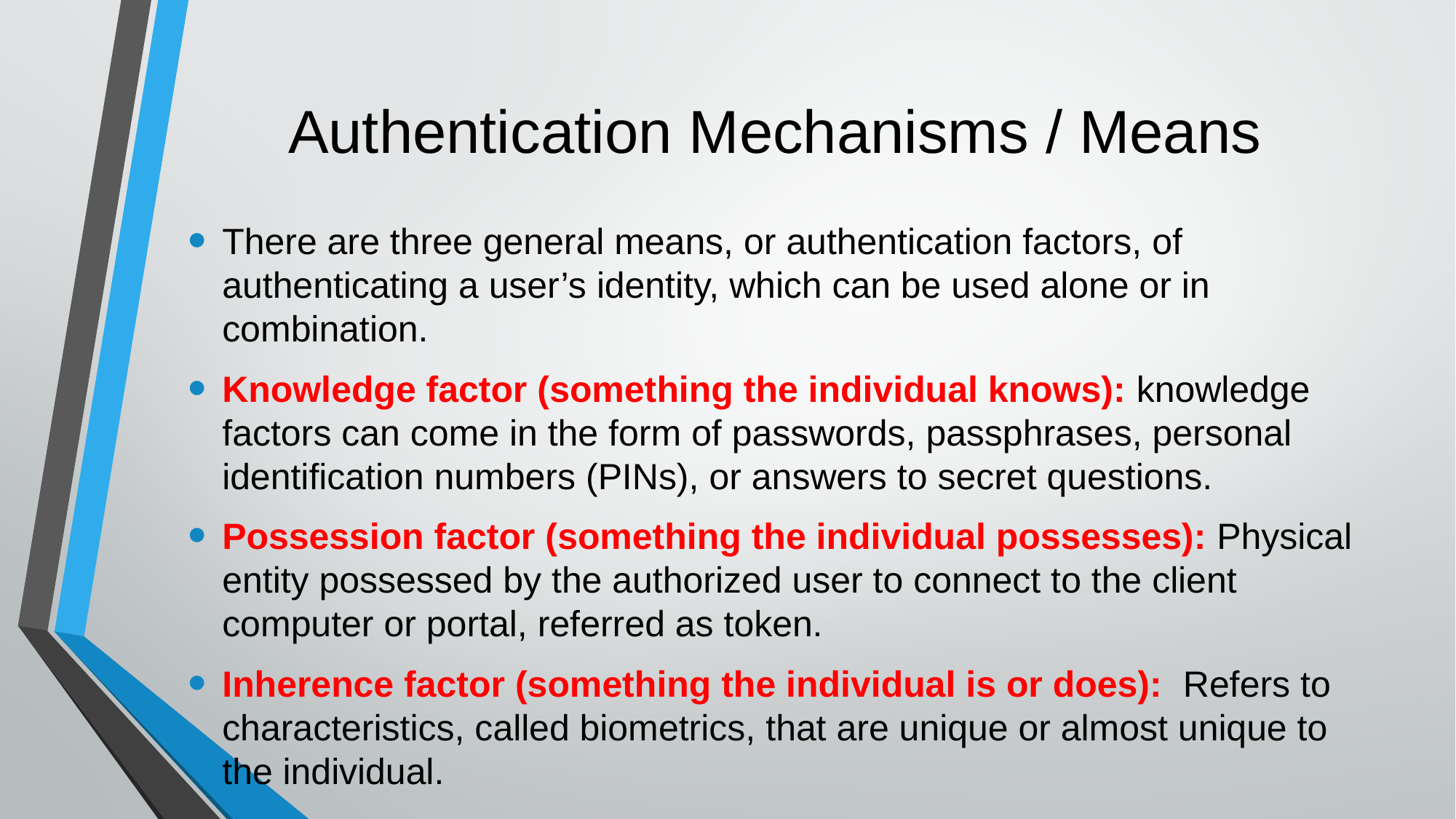

# Authentication Mechanisms / Means
There are three general means, or authentication factors, of authenticating a user’s identity, which can be used alone or in combination.
Knowledge factor (something the individual knows): knowledge factors can come in the form of passwords, passphrases, personal identification numbers (PINs), or answers to secret questions.
Possession factor (something the individual possesses): Physical entity possessed by the authorized user to connect to the client computer or portal, referred as token.
Inherence factor (something the individual is or does):  Refers to characteristics, called biometrics, that are unique or almost unique to the individual.